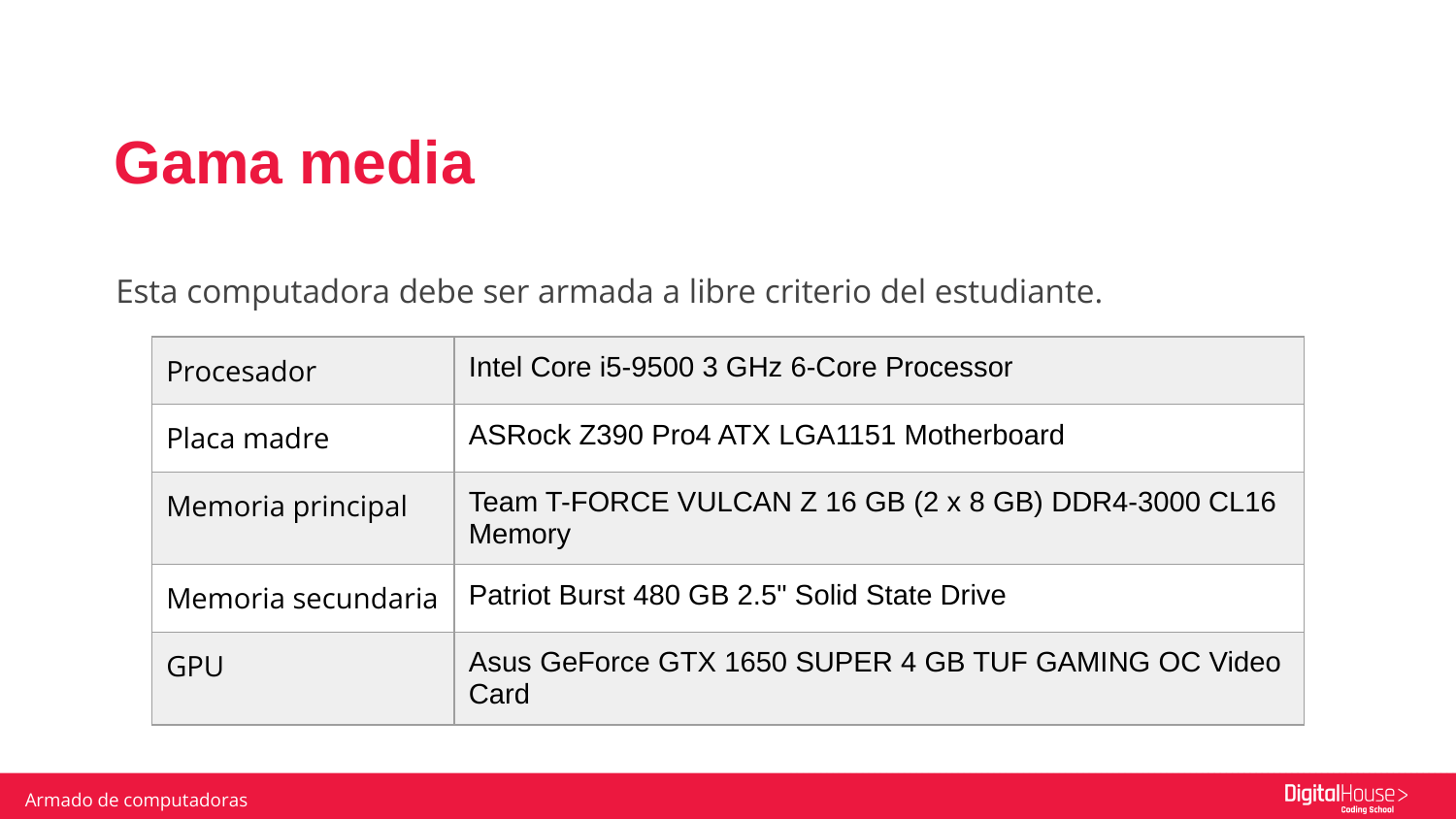

Gama media
Esta computadora debe ser armada a libre criterio del estudiante.

| Procesador | Intel Core i5-9500 3 GHz 6-Core Processor |
| --- | --- |
| Placa madre | ASRock Z390 Pro4 ATX LGA1151 Motherboard |
| Memoria principal | Team T-FORCE VULCAN Z 16 GB (2 x 8 GB) DDR4-3000 CL16 Memory |
| Memoria secundaria | Patriot Burst 480 GB 2.5" Solid State Drive |
| GPU | Asus GeForce GTX 1650 SUPER 4 GB TUF GAMING OC Video Card |